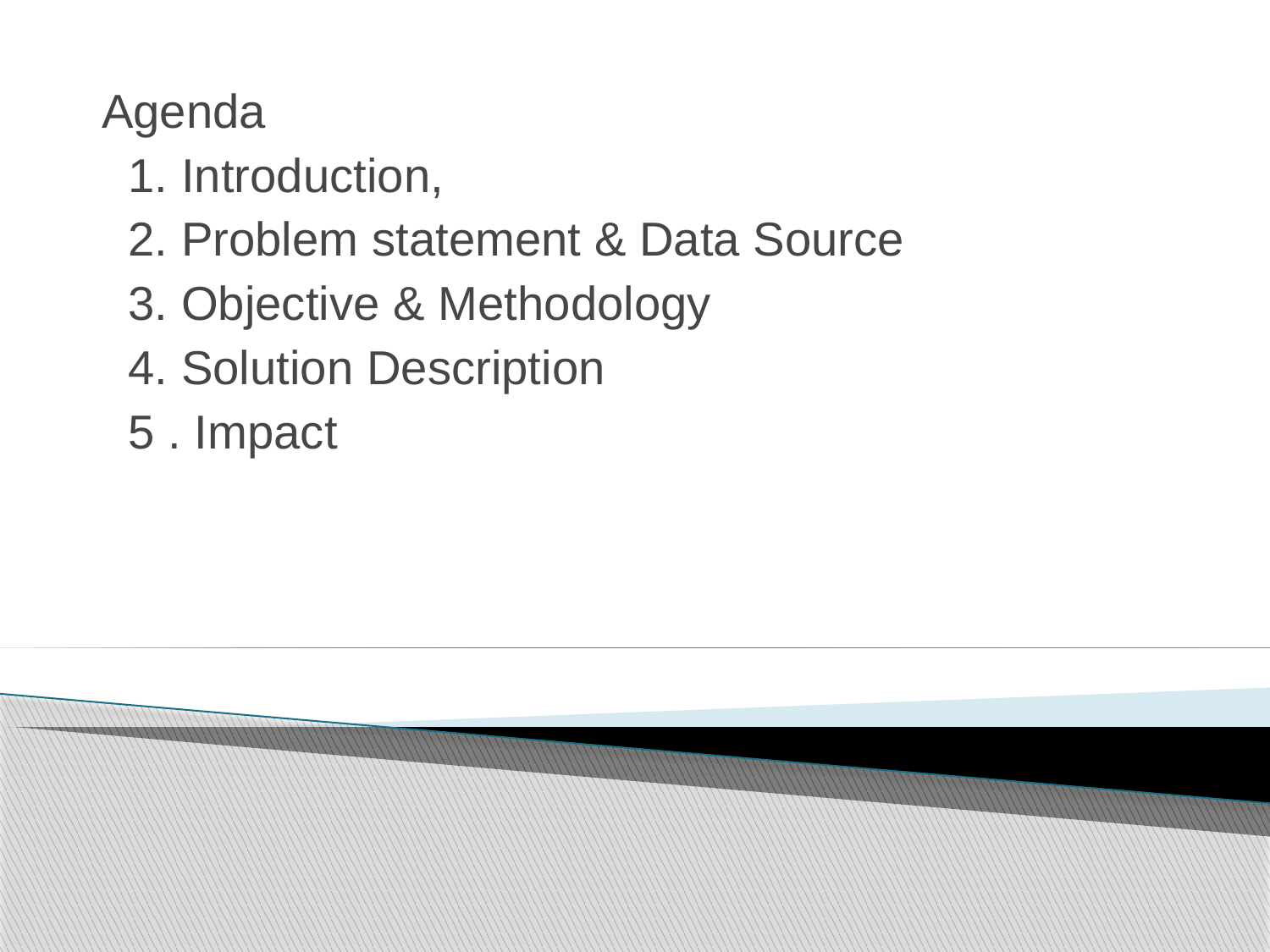

Agenda
  1. Introduction,
  2. Problem statement & Data Source
  3. Objective & Methodology
  4. Solution Description
  5 . Impact